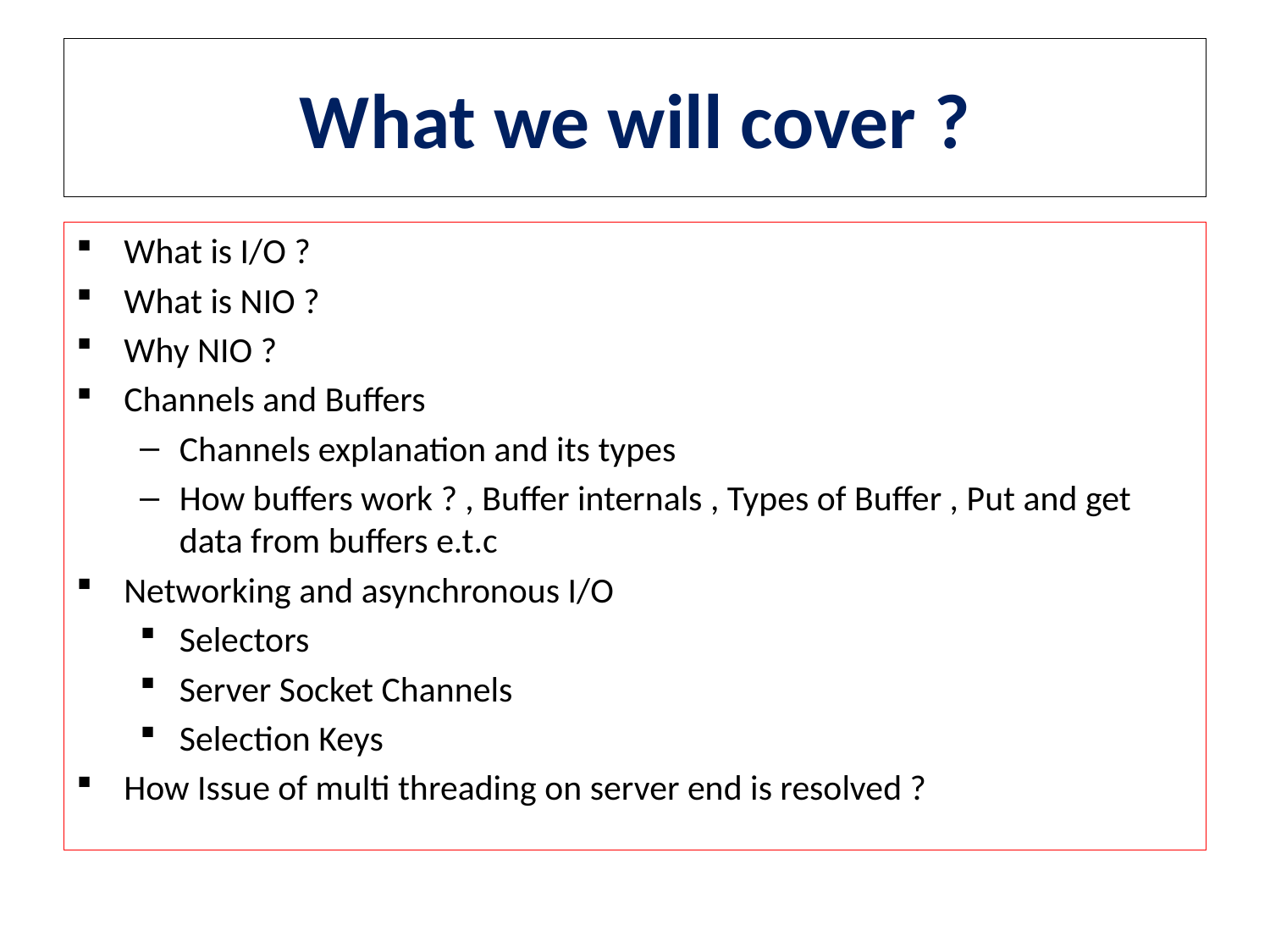

# What we will cover ?
What is I/O ?
What is NIO ?
Why NIO ?
Channels and Buffers
Channels explanation and its types
How buffers work ? , Buffer internals , Types of Buffer , Put and get data from buffers e.t.c
Networking and asynchronous I/O
Selectors
Server Socket Channels
Selection Keys
How Issue of multi threading on server end is resolved ?